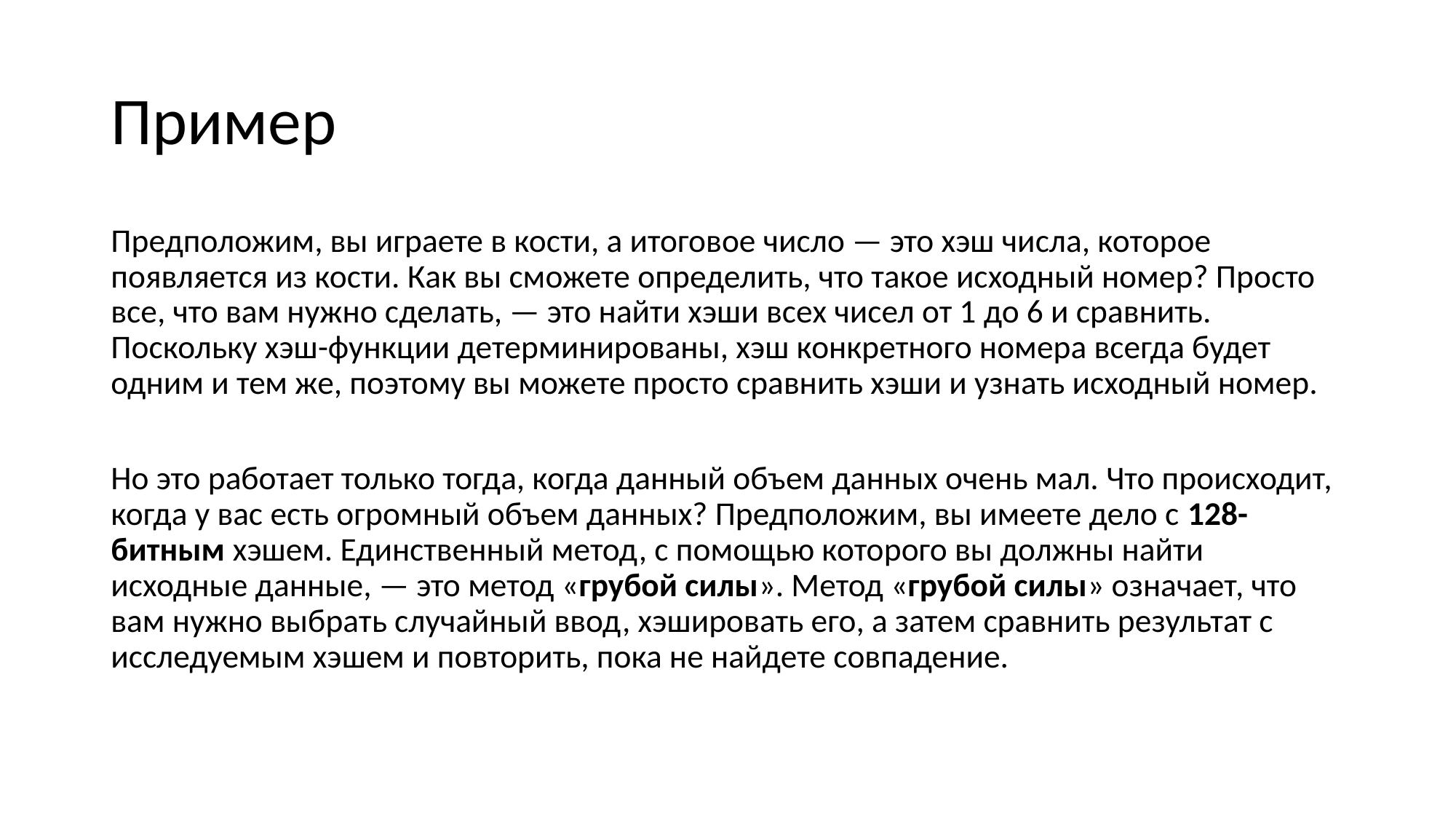

# Пример
Предположим, вы играете в кости, а итоговое число — это хэш числа, которое появляется из кости. Как вы сможете определить, что такое исходный номер? Просто все, что вам нужно сделать, — это найти хэши всех чисел от 1 до 6 и сравнить. Поскольку хэш-функции детерминированы, хэш конкретного номера всегда будет одним и тем же, поэтому вы можете просто сравнить хэши и узнать исходный номер.

Но это работает только тогда, когда данный объем данных очень мал. Что происходит, когда у вас есть огромный объем данных? Предположим, вы имеете дело с 128-битным хэшем. Единственный метод, с помощью которого вы должны найти исходные данные, — это метод «грубой силы». Метод «грубой силы» означает, что вам нужно выбрать случайный ввод, хэшировать его, а затем сравнить результат с исследуемым хэшем и повторить, пока не найдете совпадение.